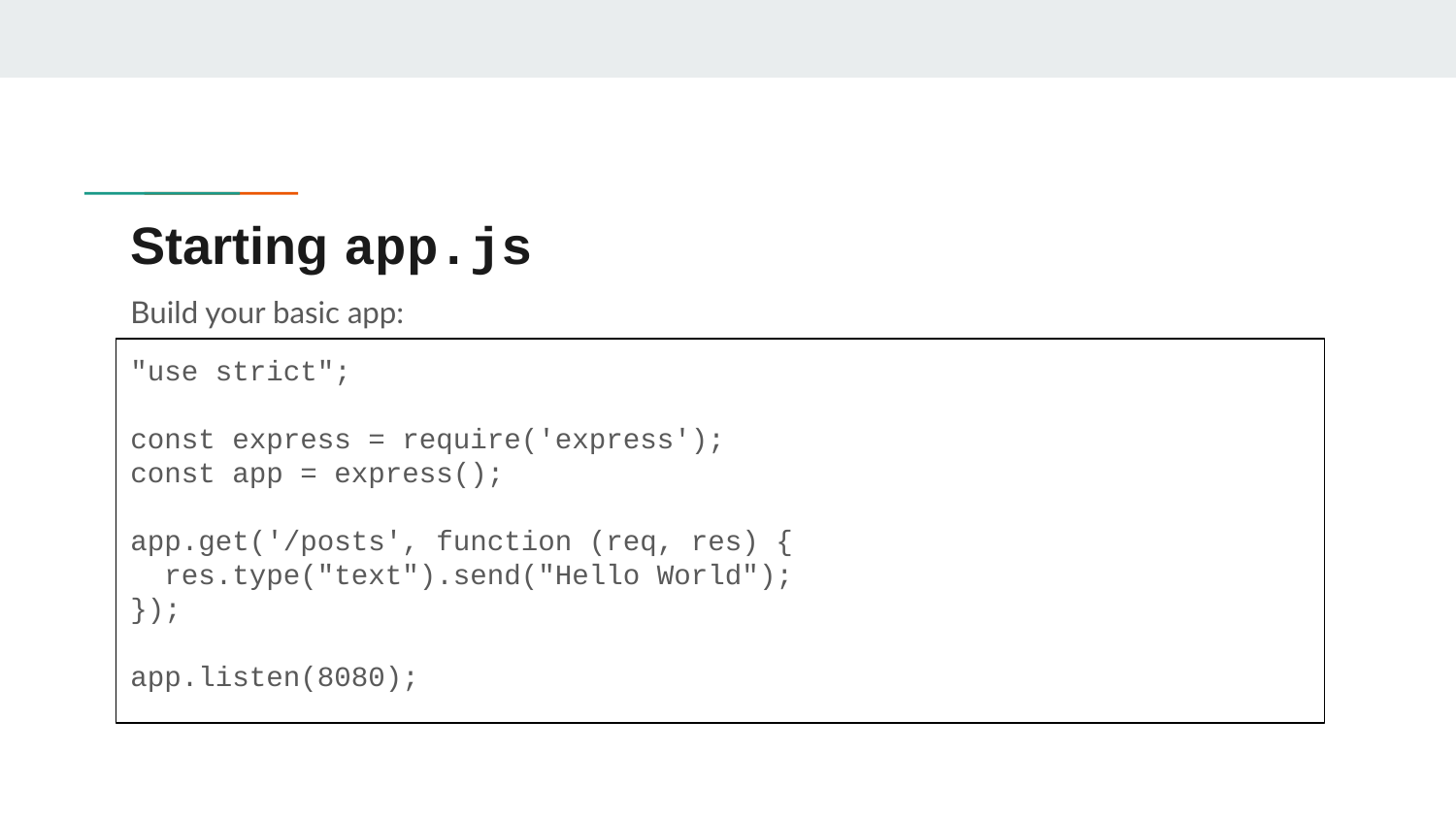

# Starting app.js
Build your basic app:
"use strict";

const express = require('express');
const app = express();

app.get('/posts', function (req, res) {
  res.type("text").send("Hello World");
});

app.listen(8080);